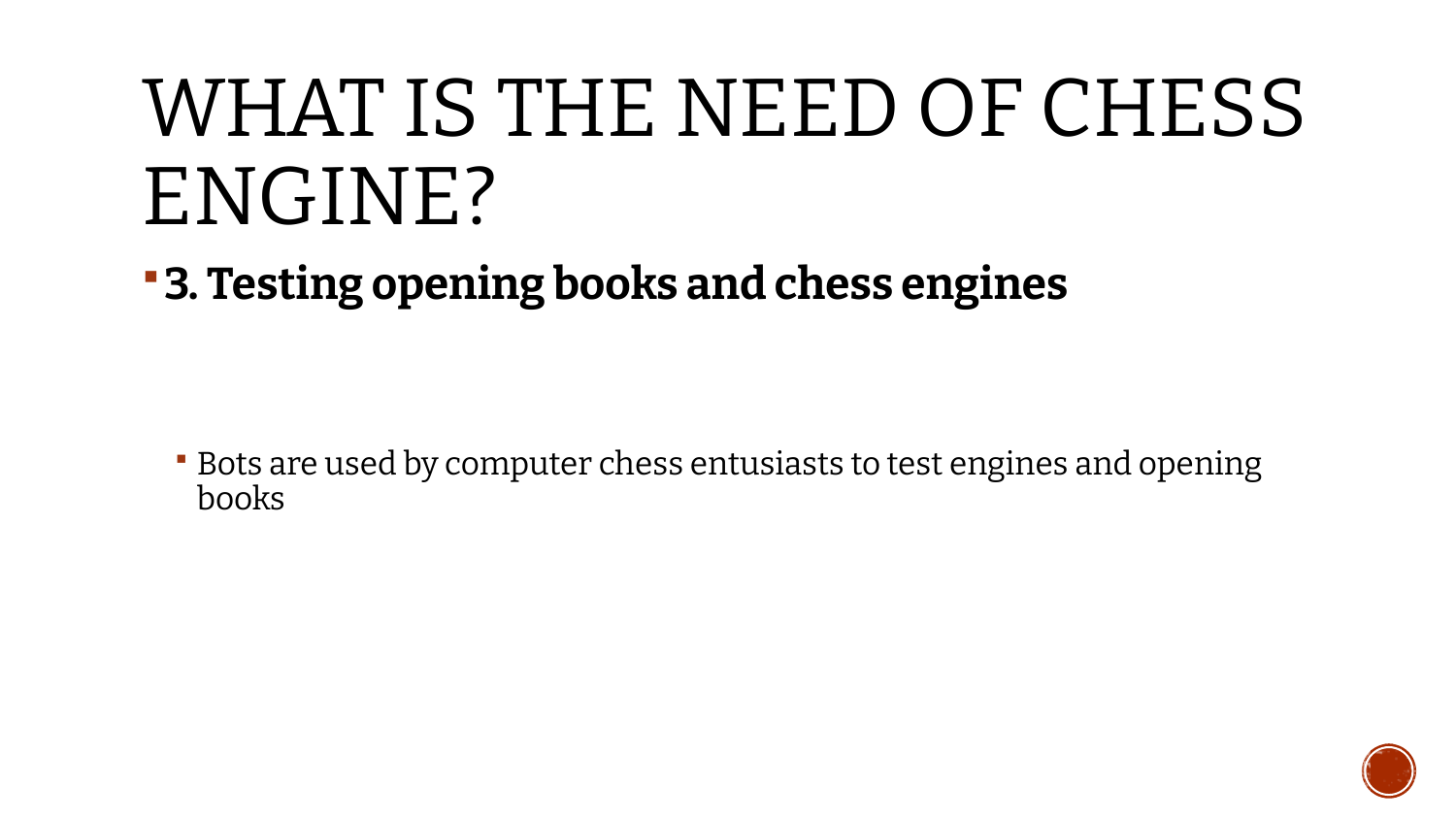

# What is the need of chess engine?
3. Testing opening books and chess engines

Bots are used by computer chess entusiasts to test engines and opening books